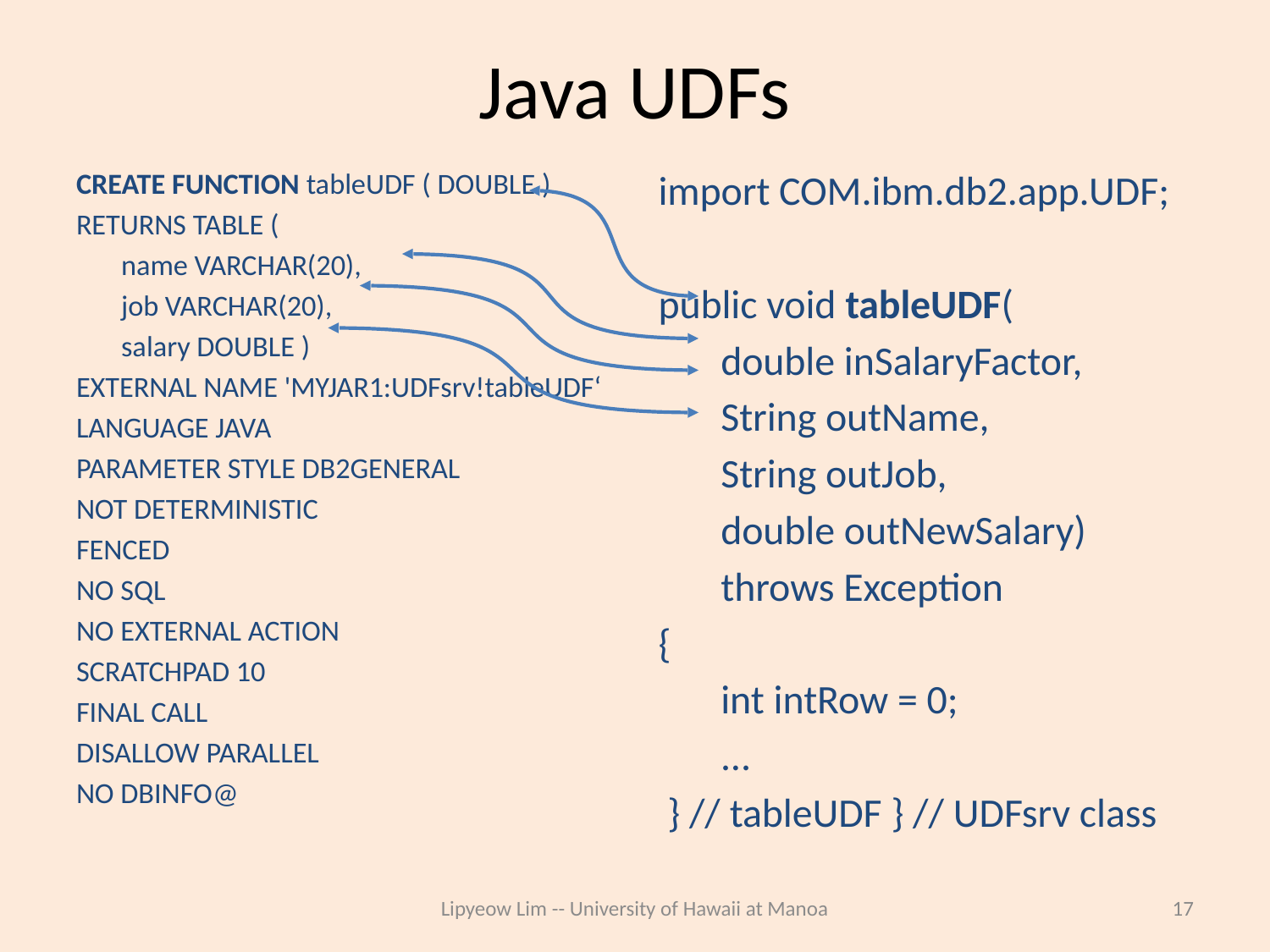

# Java UDFs
CREATE FUNCTION tableUDF ( DOUBLE )
RETURNS TABLE (
	name VARCHAR(20),
	job VARCHAR(20),
	salary DOUBLE )
EXTERNAL NAME 'MYJAR1:UDFsrv!tableUDF‘
LANGUAGE JAVA
PARAMETER STYLE DB2GENERAL
NOT DETERMINISTIC
FENCED
NO SQL
NO EXTERNAL ACTION
SCRATCHPAD 10
FINAL CALL
DISALLOW PARALLEL
NO DBINFO@
import COM.ibm.db2.app.UDF;

public void tableUDF(
	double inSalaryFactor,
	String outName,
	String outJob,
	double outNewSalary)
	throws Exception
{
	int intRow = 0;
       …
 } // tableUDF } // UDFsrv class
Lipyeow Lim -- University of Hawaii at Manoa
17